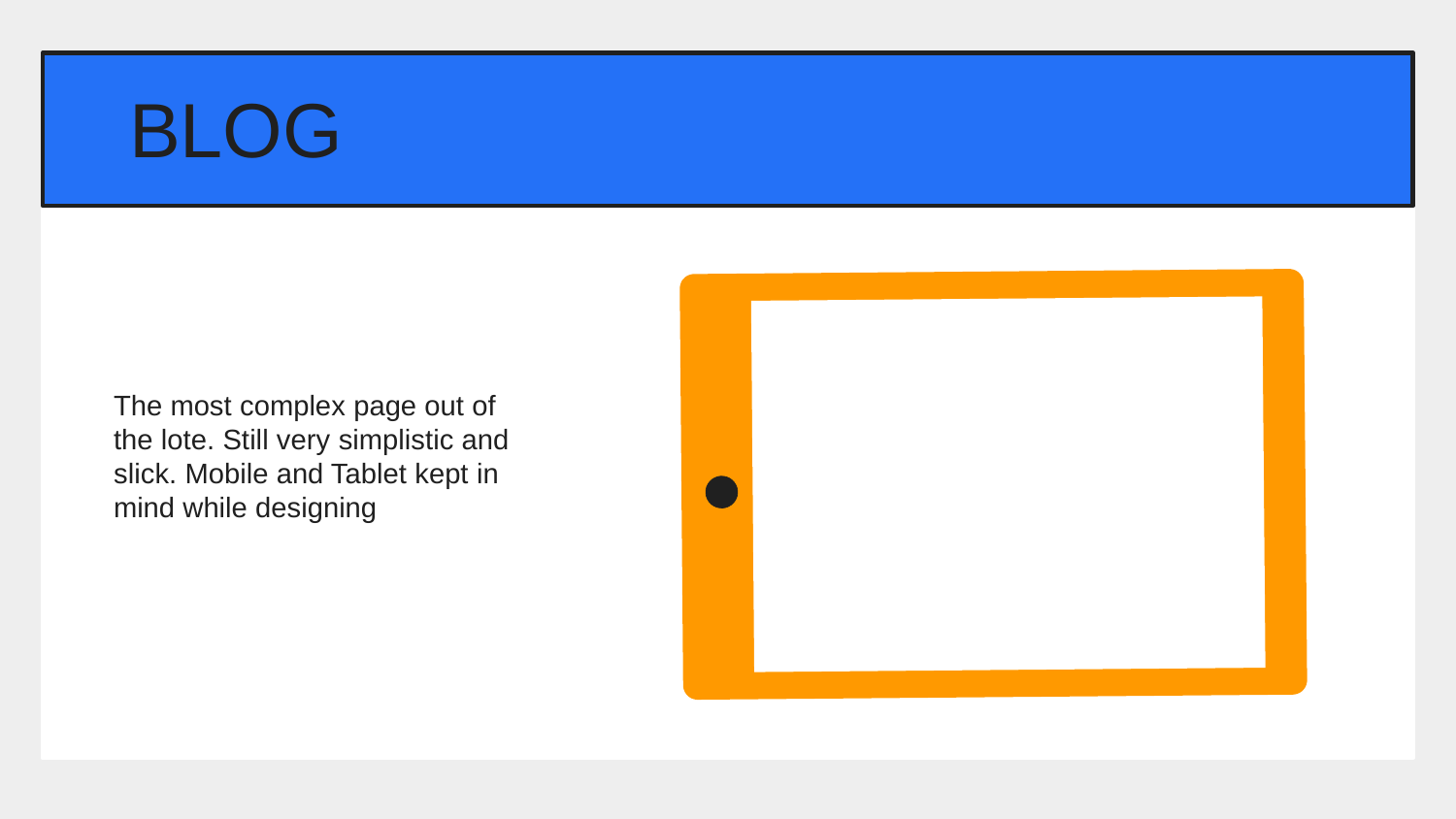

# BLOG

The most complex page out of the lote. Still very simplistic and slick. Mobile and Tablet kept in mind while designing